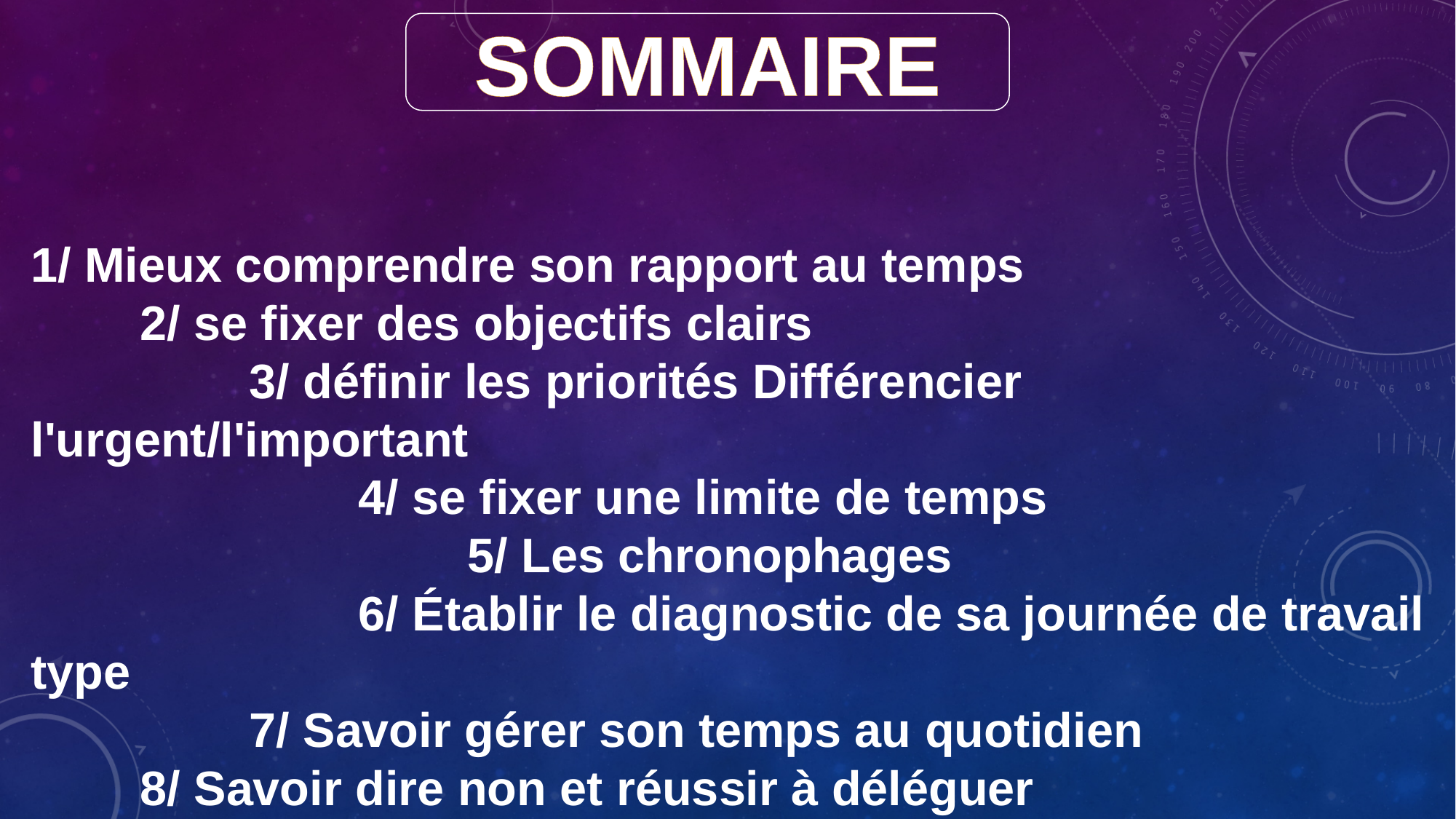

SOMMAIRE
1/ Mieux comprendre son rapport au temps
	2/ se fixer des objectifs clairs
		3/ définir les priorités Différencier l'urgent/l'important
			4/ se fixer une limite de temps
				5/ Les chronophages
			6/ Établir le diagnostic de sa journée de travail type
		7/ Savoir gérer son temps au quotidien
	8/ Savoir dire non et réussir à déléguer